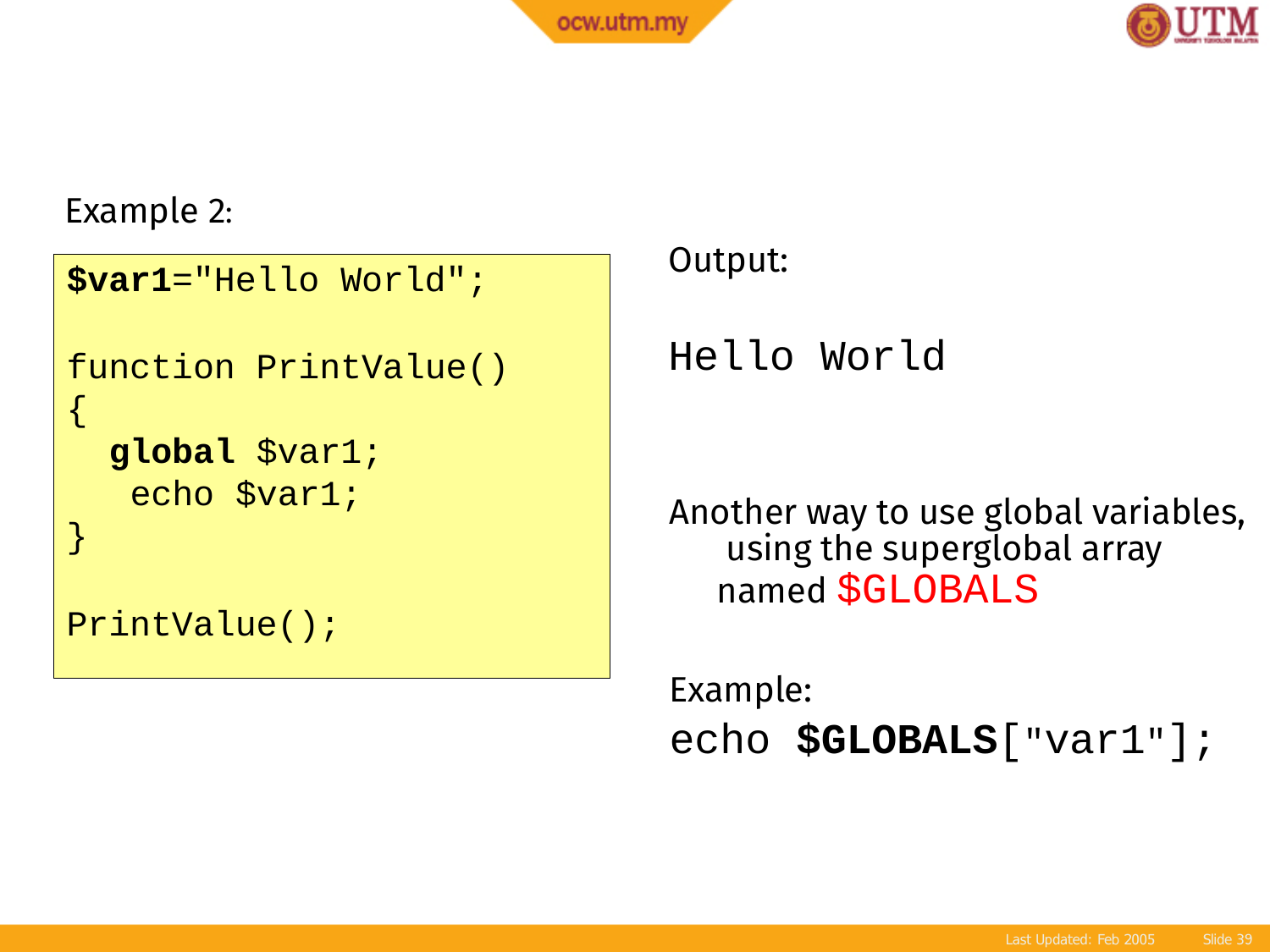

Example 2:
Output:

$var1="Hello World";

function PrintValue()
{
global $var1;  echo $var1;
}

PrintValue();
Hello World
Another way to use global variables,  using the superglobal array  named $GLOBALS
Example:
echo $GLOBALS["var1"];
Last Updated: Feb 2005
Slide 39